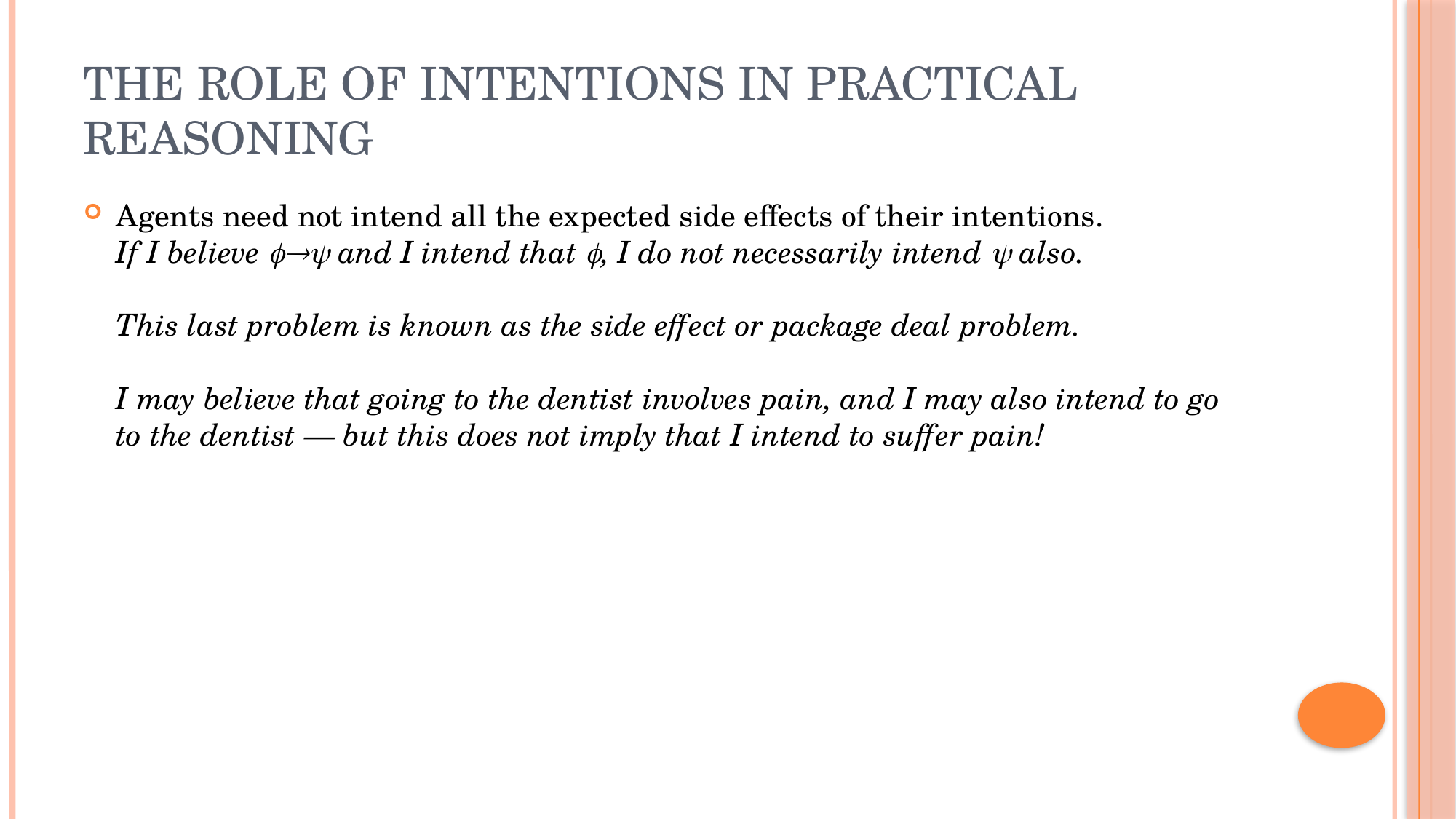

# The Role of Intentions in Practical Reasoning
Agents need not intend all the expected side effects of their intentions.
If I believe φ→ψ and I intend that φ, I do not necessarily intend ψ also.
This last problem is known as the side effect or package deal problem.
I may believe that going to the dentist involves pain, and I may also intend to go to the dentist — but this does not imply that I intend to suffer pain!